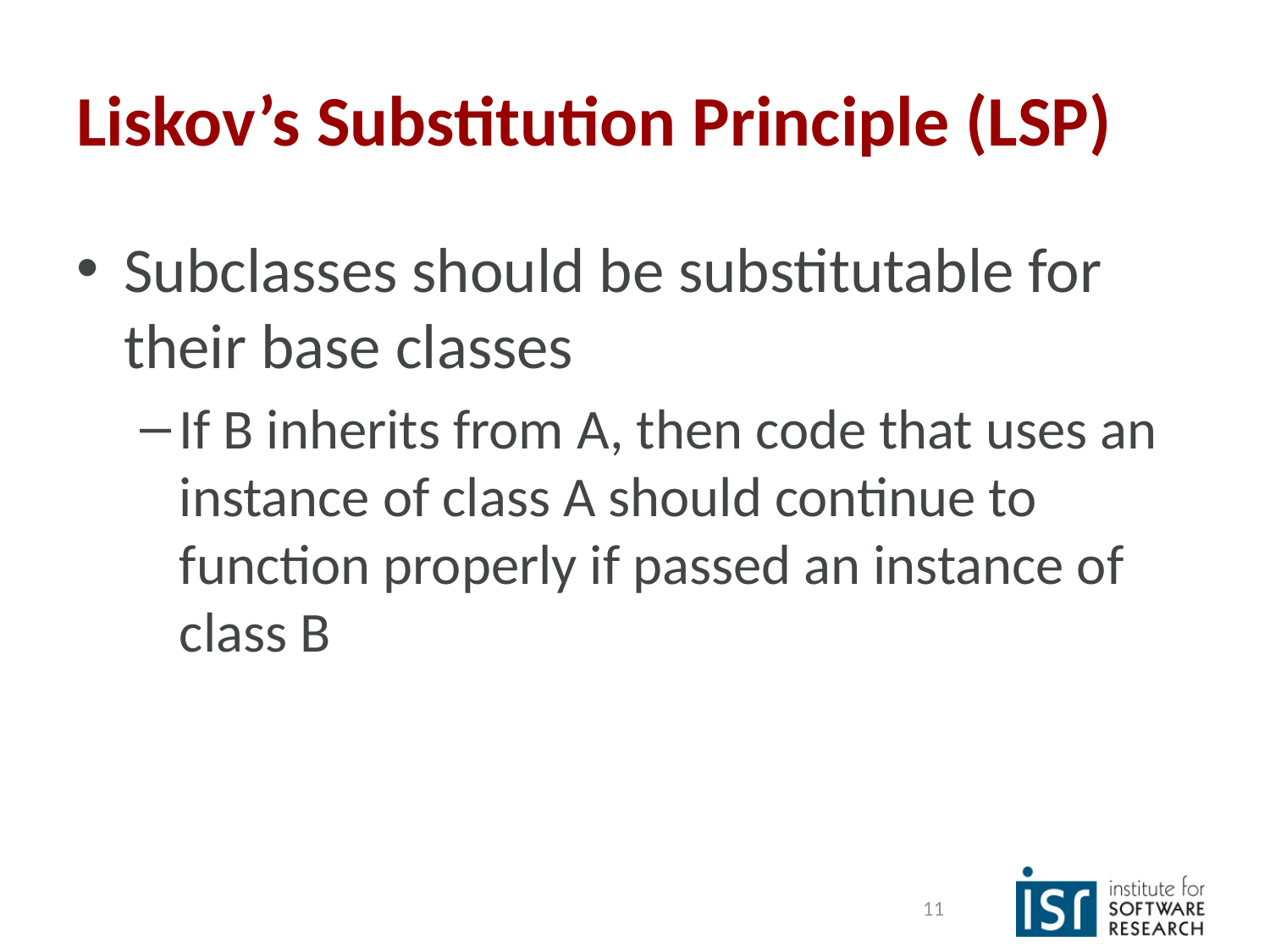

# Liskov’s Substitution Principle (LSP)
Subclasses should be substitutable for their base classes
If B inherits from A, then code that uses an instance of class A should continue to function properly if passed an instance of class B

11